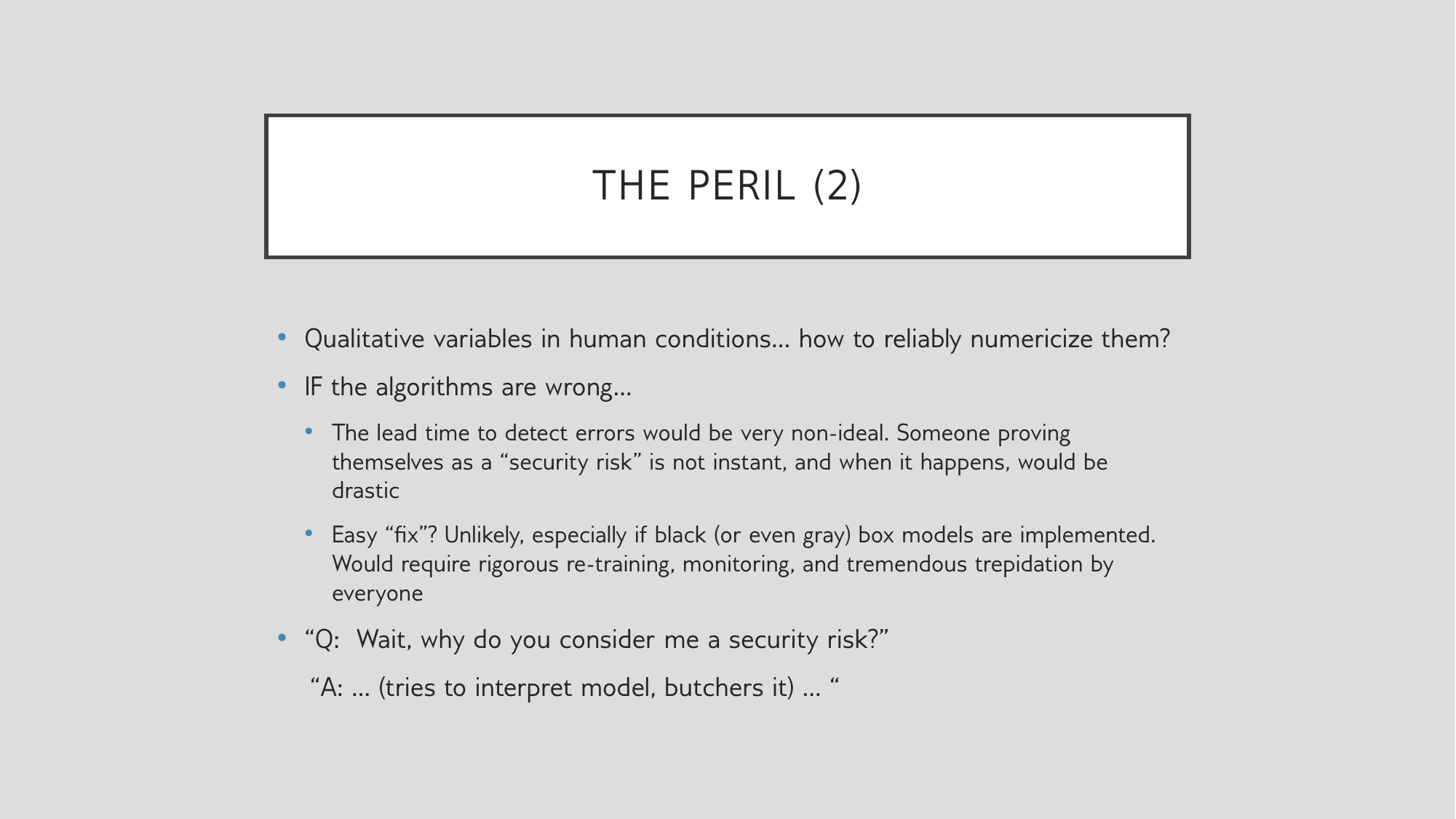

# The Peril (2)
Qualitative variables in human conditions… how to reliably numericize them?
IF the algorithms are wrong…
The lead time to detect errors would be very non-ideal. Someone proving themselves as a “security risk” is not instant, and when it happens, would be drastic
Easy “fix”? Unlikely, especially if black (or even gray) box models are implemented. Would require rigorous re-training, monitoring, and tremendous trepidation by everyone
“Q:  Wait, why do you consider me a security risk?”
    “A: … (tries to interpret model, butchers it) … “